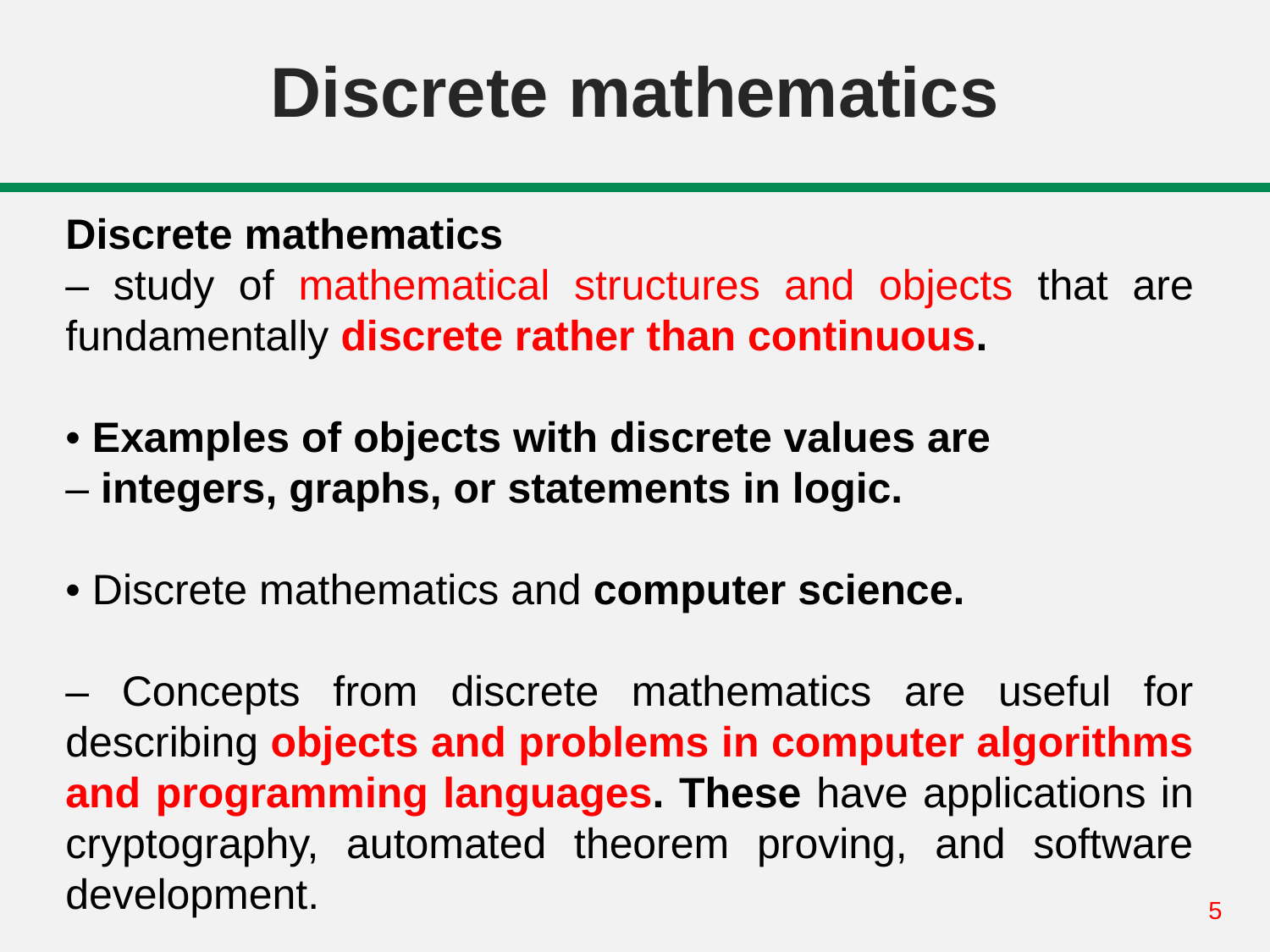

# Discrete mathematics
Discrete mathematics
– study of mathematical structures and objects that are fundamentally discrete rather than continuous.

• Examples of objects with discrete values are
– integers, graphs, or statements in logic.

• Discrete mathematics and computer science.

– Concepts from discrete mathematics are useful for describing objects and problems in computer algorithms and programming languages. These have applications in cryptography, automated theorem proving, and software development.